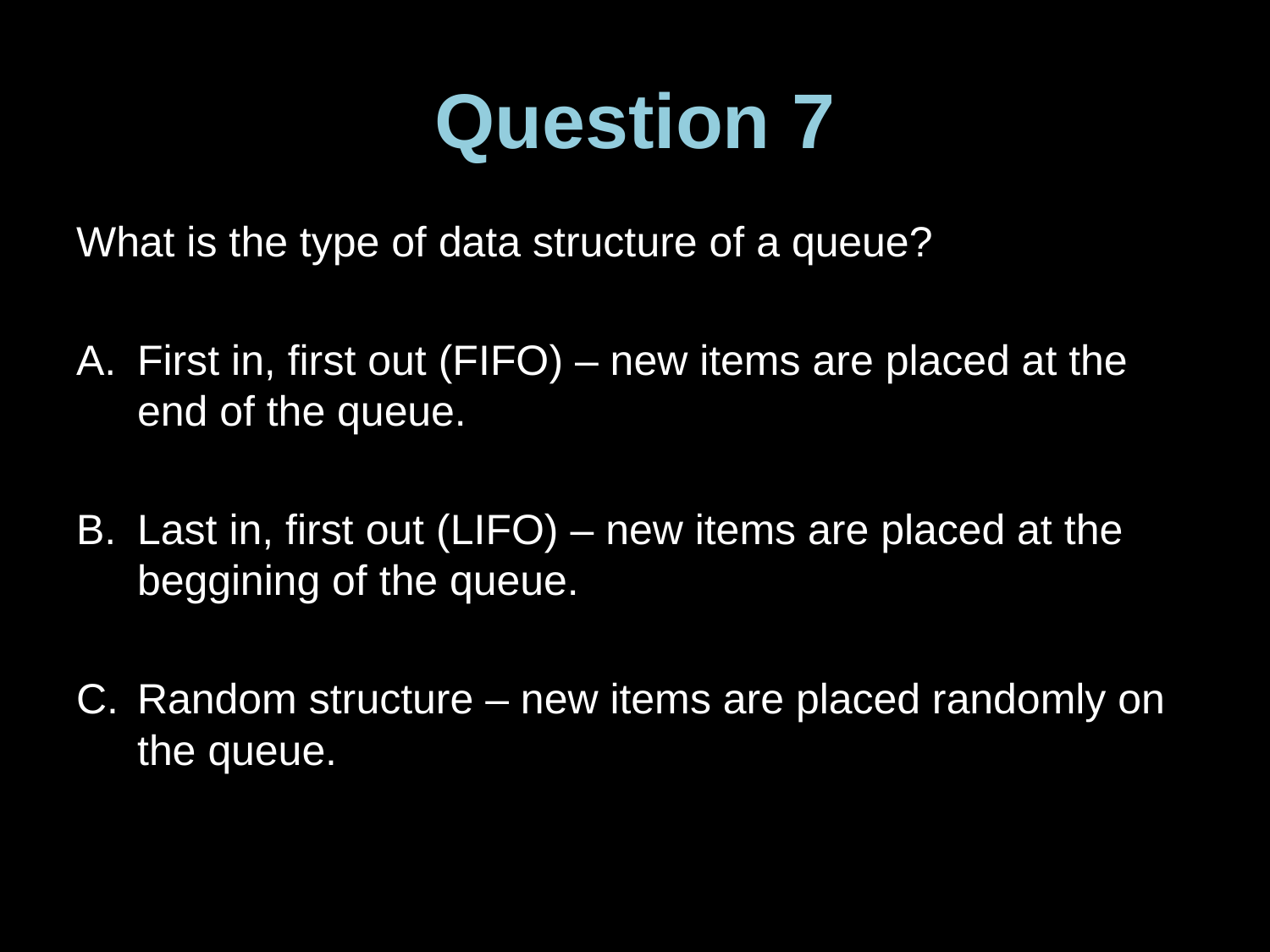

# Question 7
What is the type of data structure of a queue?

First in, first out (FIFO) – new items are placed at the end of the queue.

Last in, first out (LIFO) – new items are placed at the beggining of the queue.

Random structure – new items are placed randomly on the queue.